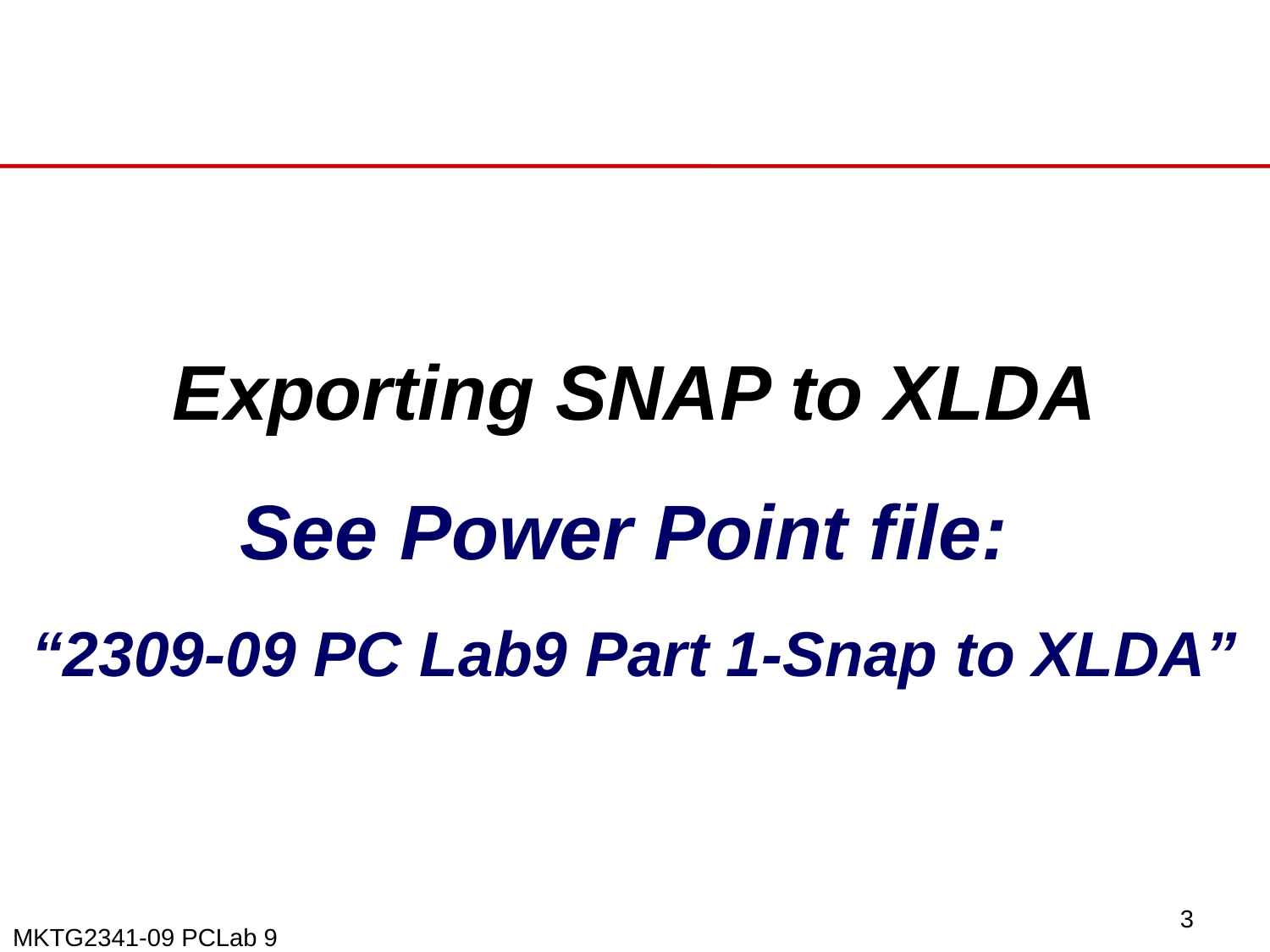

Exporting SNAP to XLDA
See Power Point file:
“2309-09 PC Lab9 Part 1-Snap to XLDA”

3
MKTG2341-09 PCLab 9